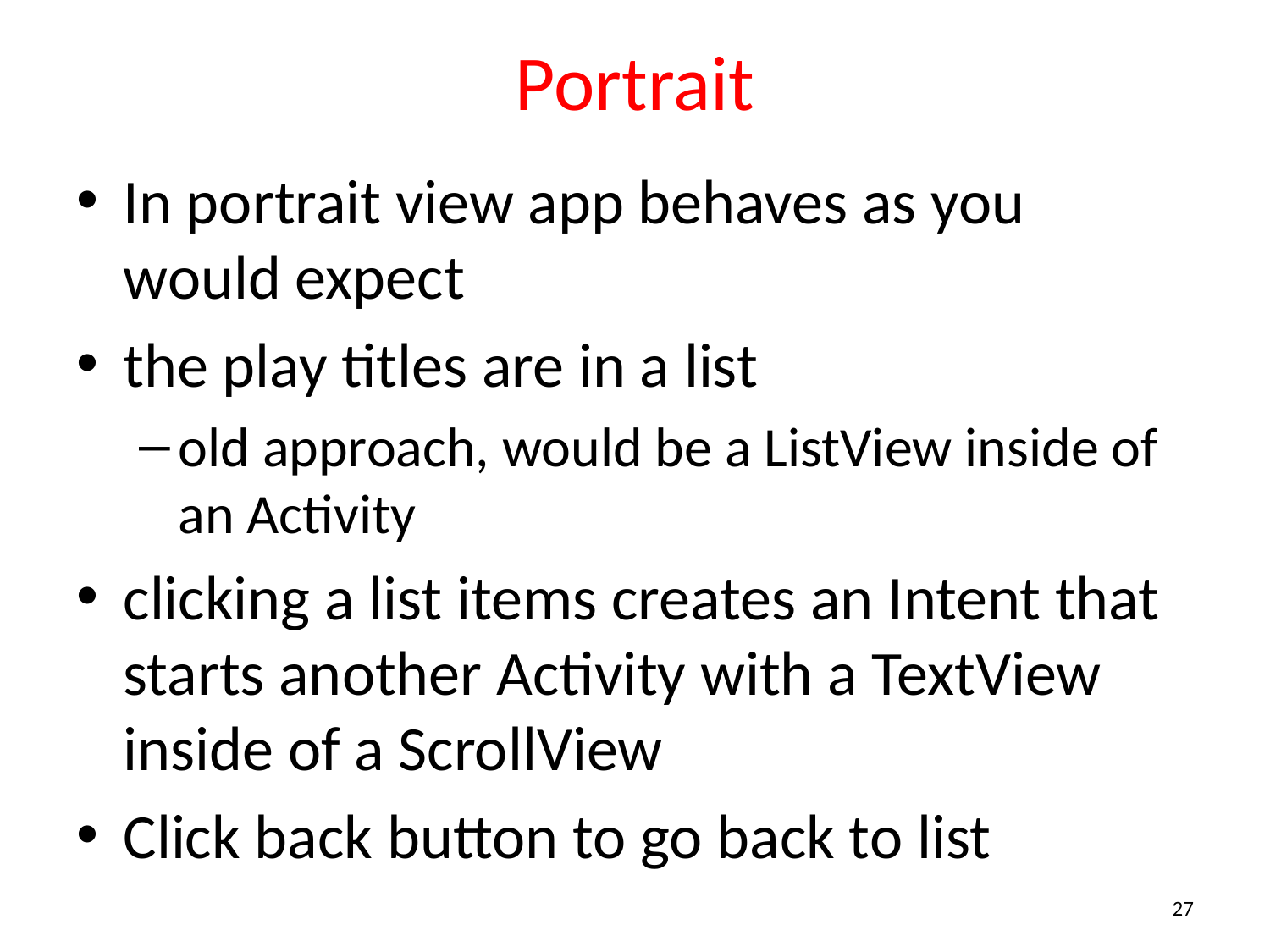

# Portrait
In portrait view app behaves as you would expect
the play titles are in a list
old approach, would be a ListView inside of an Activity
clicking a list items creates an Intent that starts another Activity with a TextView inside of a ScrollView
Click back button to go back to list
27